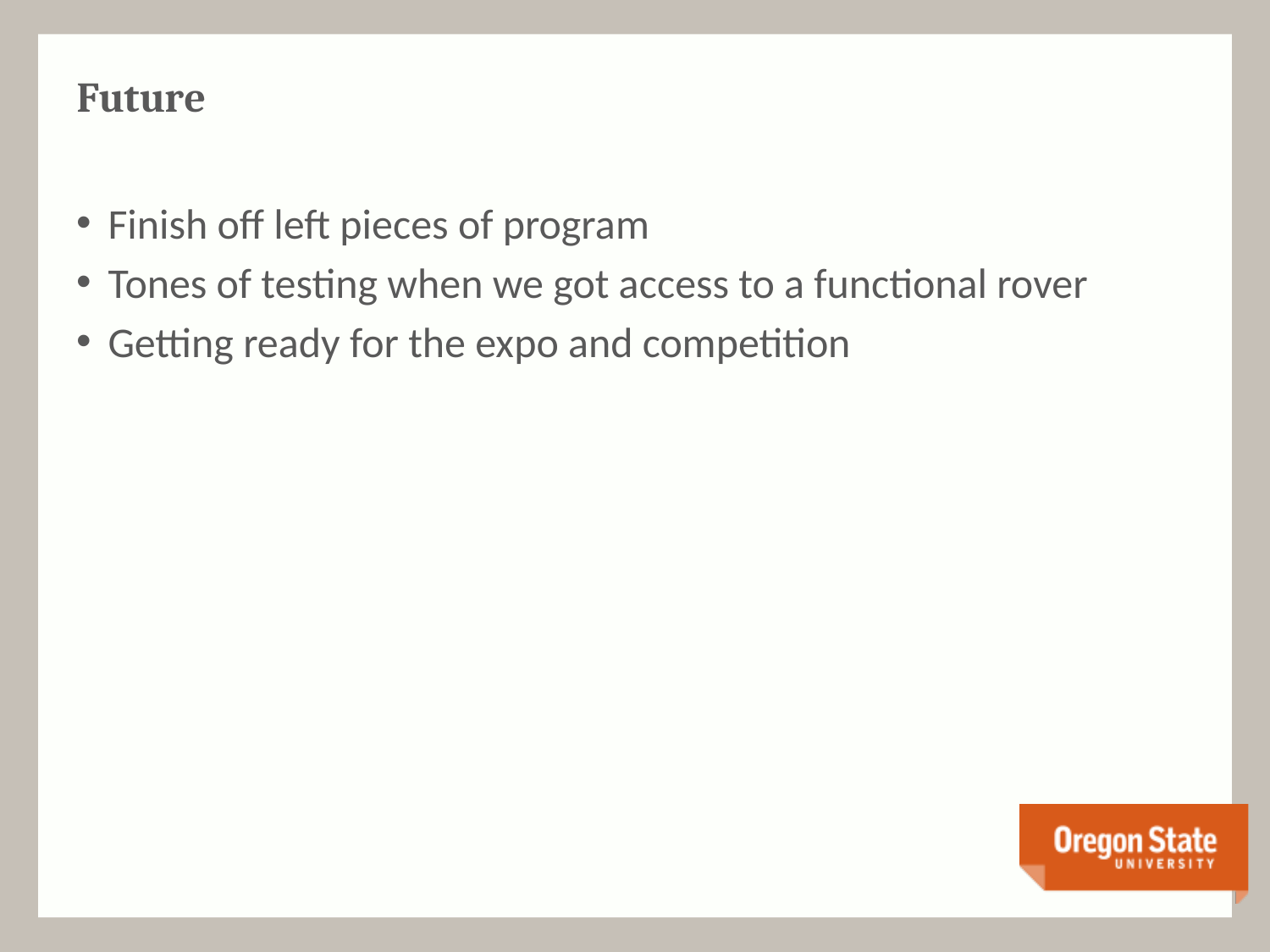

# Future
Finish off left pieces of program
Tones of testing when we got access to a functional rover
Getting ready for the expo and competition